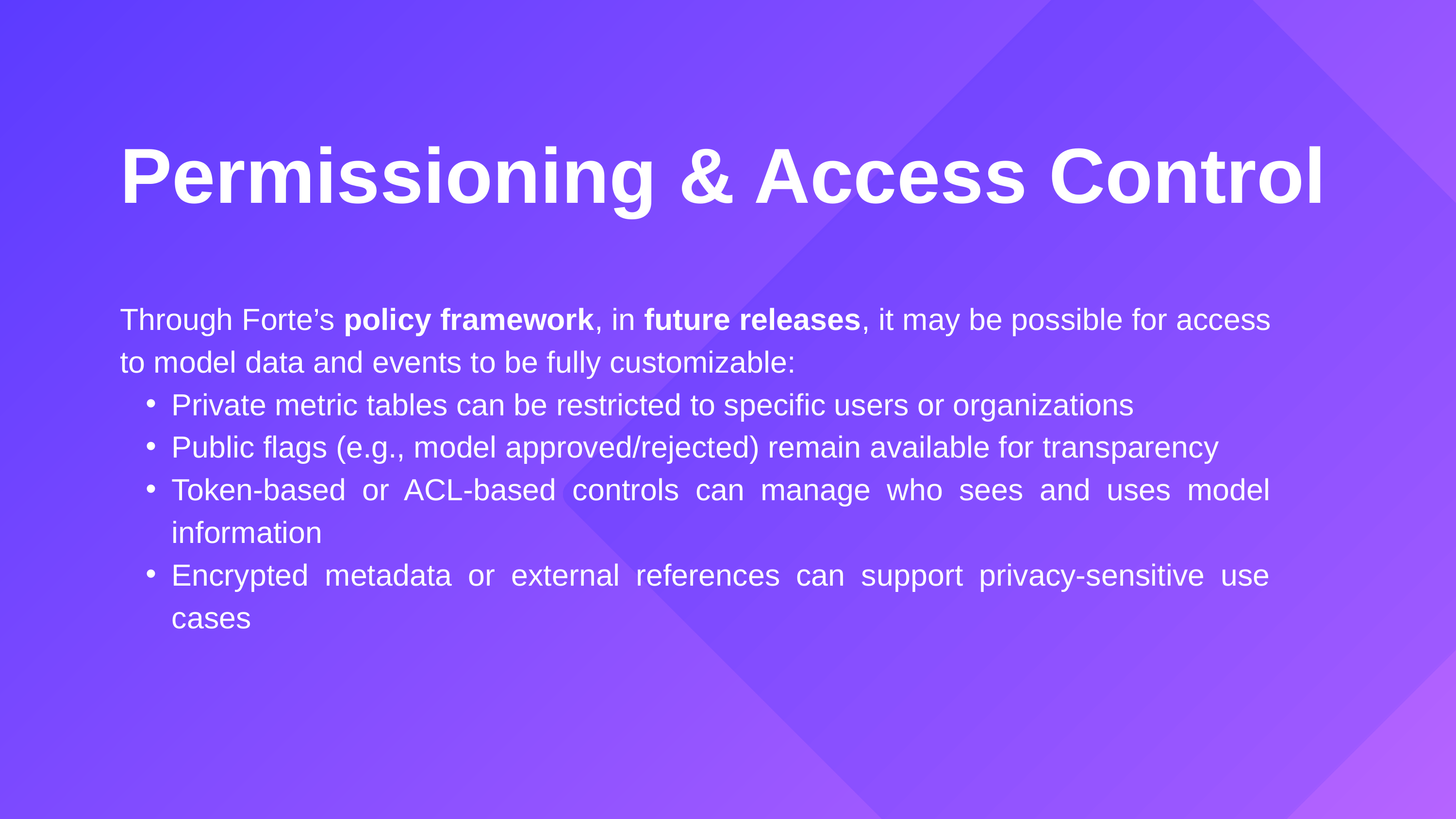

Permissioning & Access Control
Through Forte’s policy framework, in future releases, it may be possible for access to model data and events to be fully customizable:
Private metric tables can be restricted to specific users or organizations
Public flags (e.g., model approved/rejected) remain available for transparency
Token-based or ACL-based controls can manage who sees and uses model information
Encrypted metadata or external references can support privacy-sensitive use cases